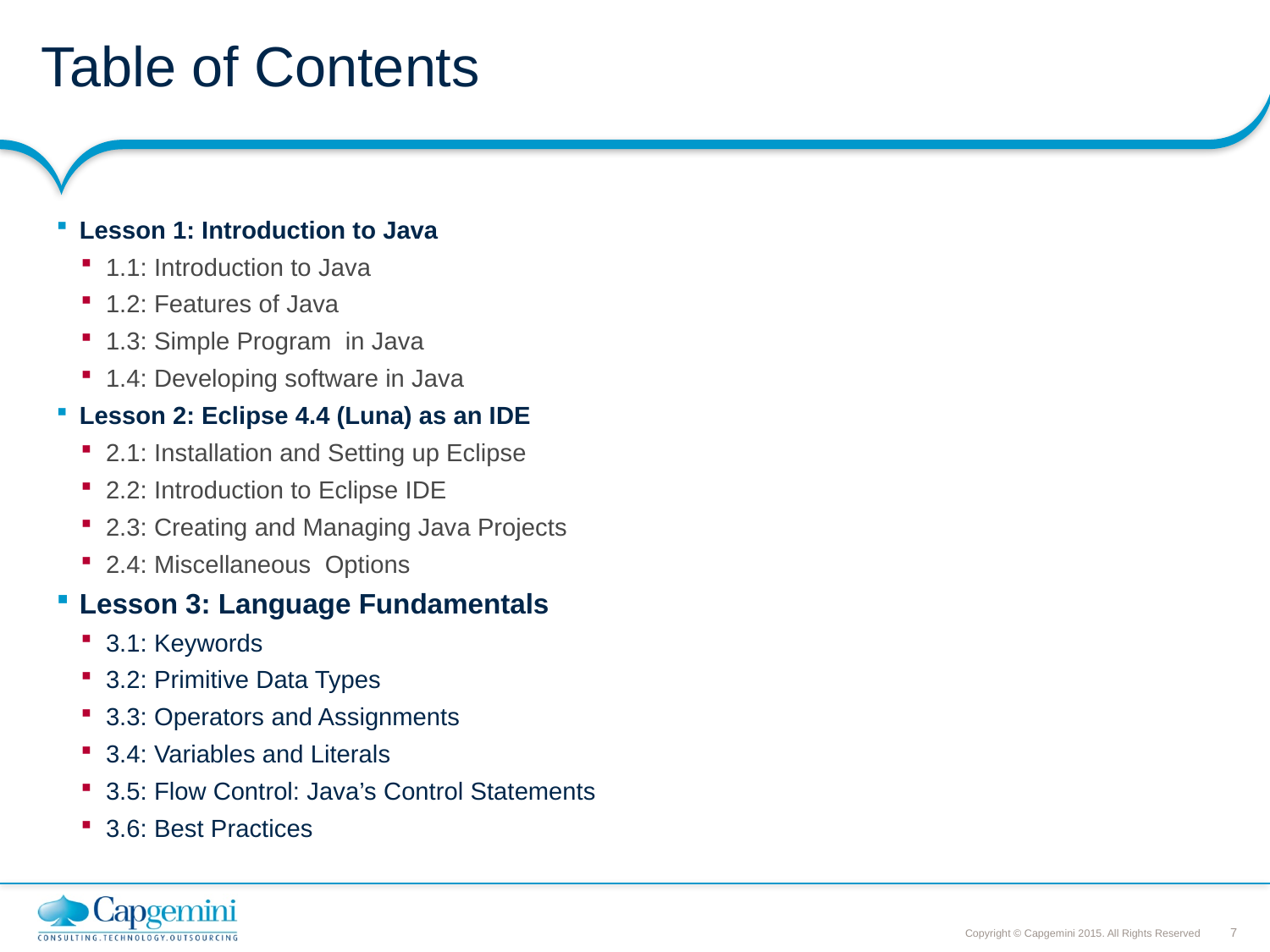

# Table of Contents
Lesson 1: Introduction to Java
1.1: Introduction to Java
1.2: Features of Java
1.3: Simple Program  in Java
1.4: Developing software in Java
Lesson 2: Eclipse 4.4 (Luna) as an IDE
2.1: Installation and Setting up Eclipse
2.2: Introduction to Eclipse IDE
2.3: Creating and Managing Java Projects
2.4: Miscellaneous  Options
Lesson 3: Language Fundamentals
3.1: Keywords
3.2: Primitive Data Types
3.3: Operators and Assignments
3.4: Variables and Literals
3.5: Flow Control: Java’s Control Statements
3.6: Best Practices